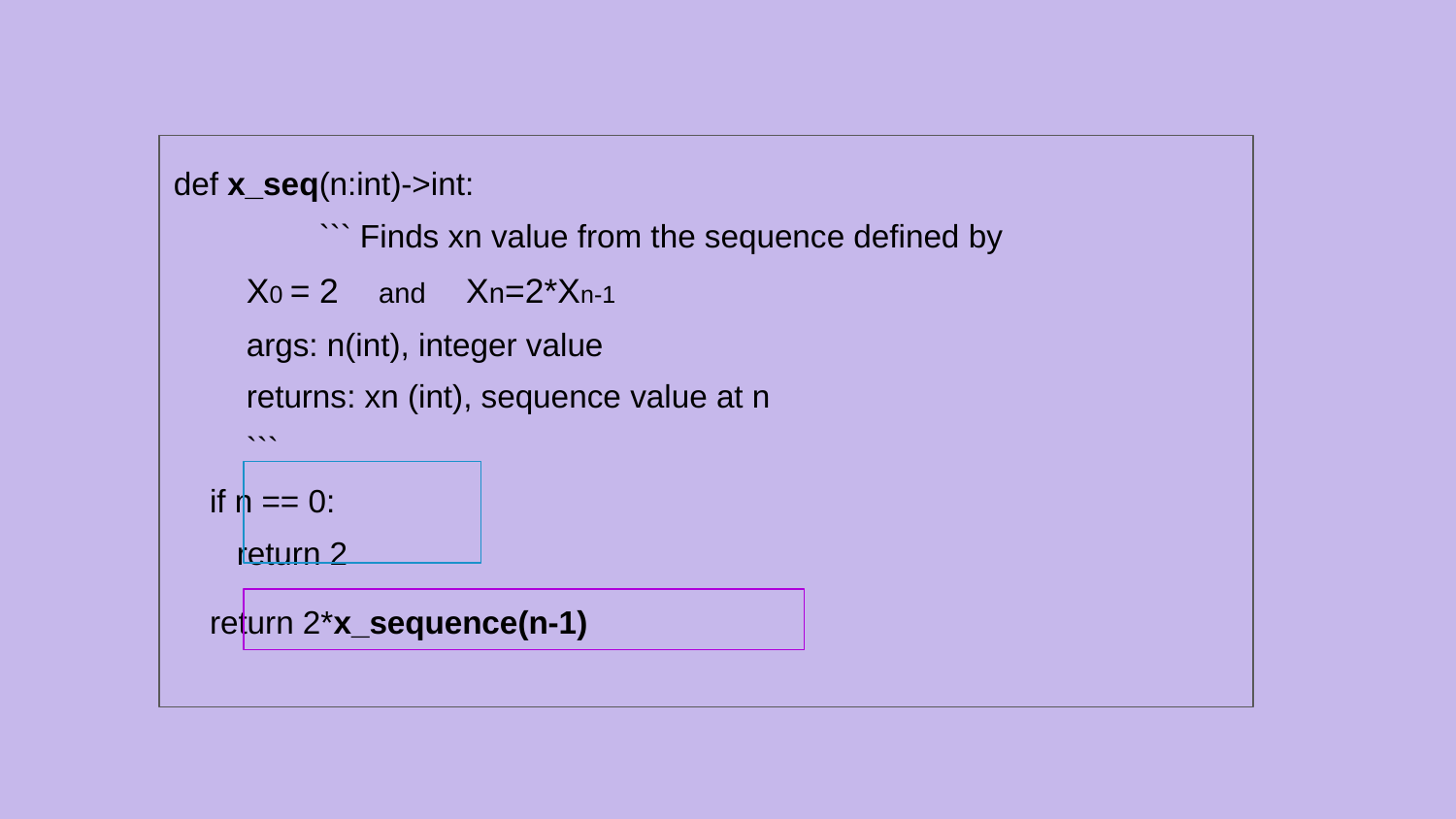

def x_seq(n:int)->int:
	``` Finds xn value from the sequence defined by
X0 = 2     and     Xn=2*Xn-1
args: n(int), integer value
returns: xn (int), sequence value at n
```
    if n == 0:
       return 2

    return 2*x_sequence(n-1)